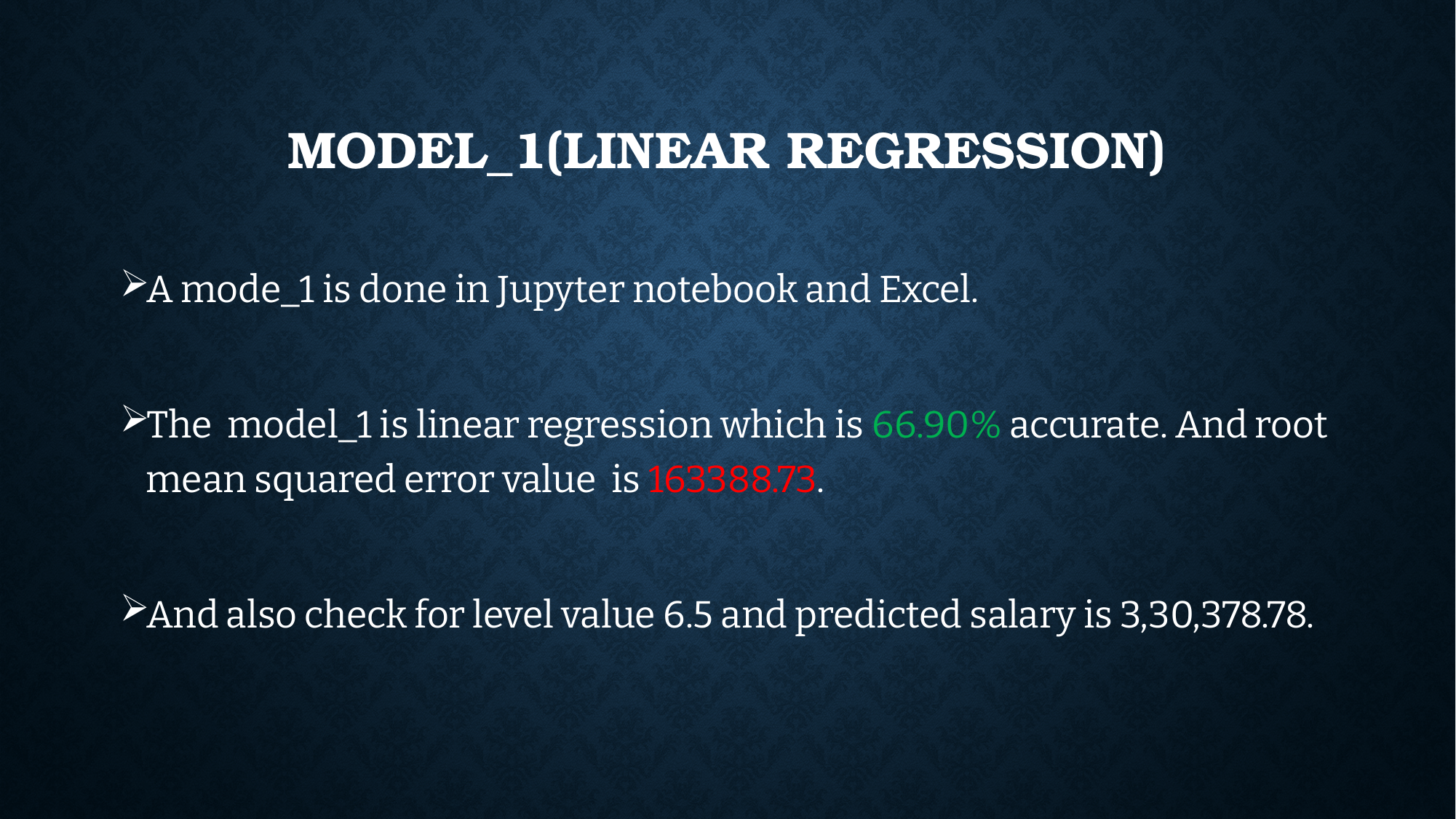

# Model_1(Linear Regression)
A mode_1 is done in Jupyter notebook and Excel.

The  model_1 is linear regression which is 66.90% accurate. And root mean squared error value  is 163388.73.

And also check for level value 6.5 and predicted salary is 3,30,378.78.